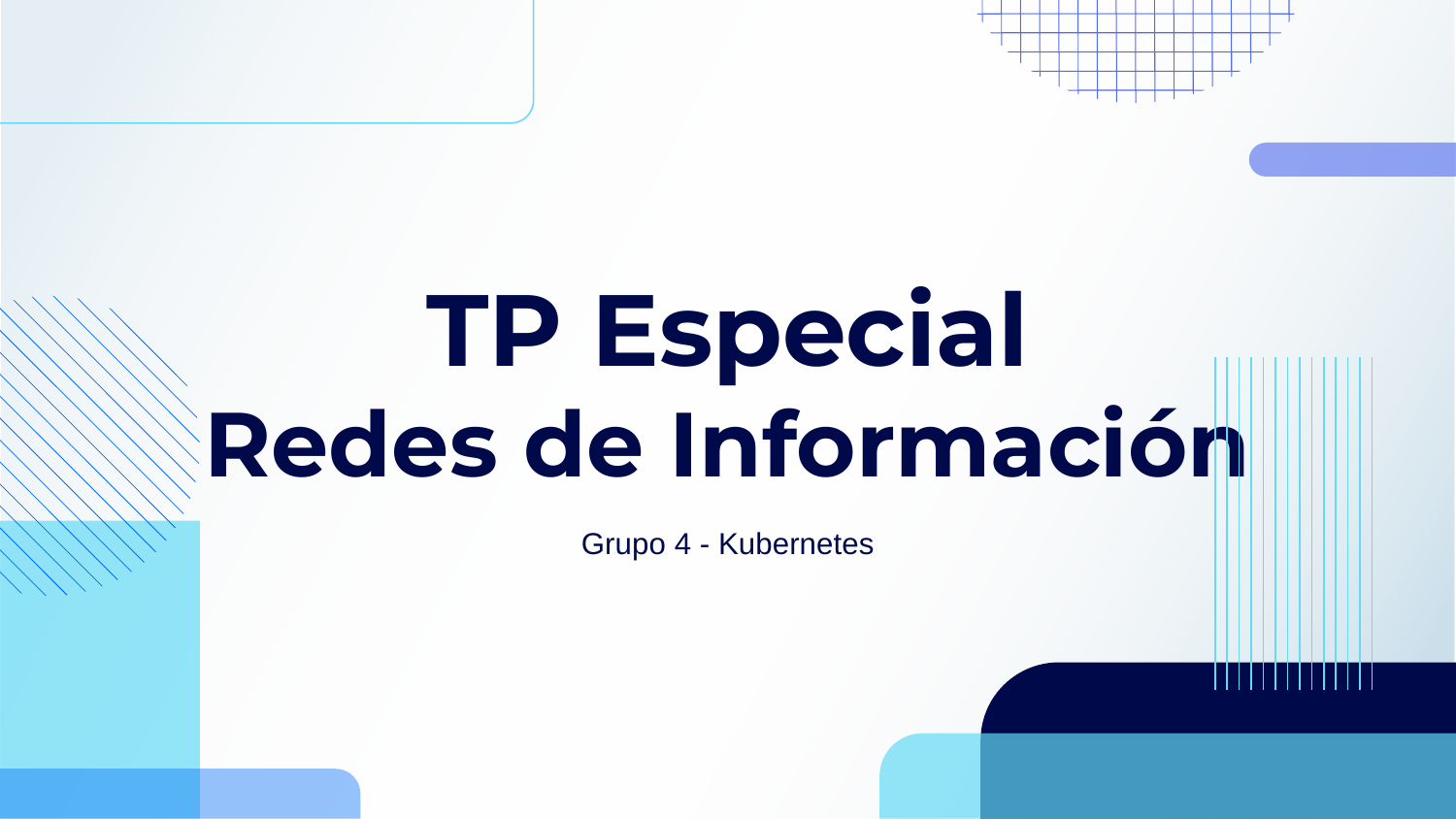

# TP Especial
Redes de Información

Grupo 4 - Kubernetes